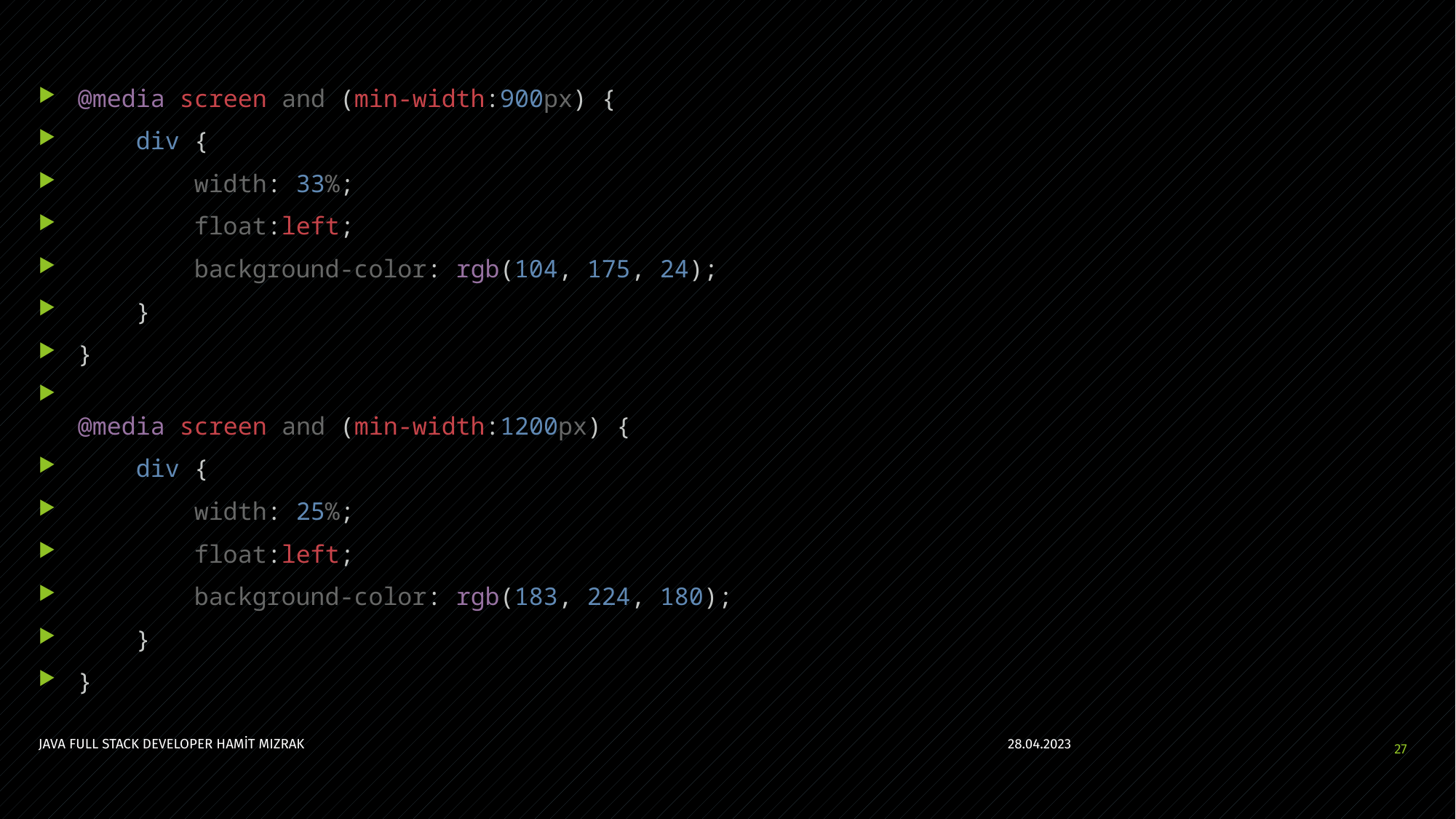

#
@media screen and (min-width:900px) {
    div {
        width: 33%;
        float:left;
        background-color: rgb(104, 175, 24);
    }
}
@media screen and (min-width:1200px) {
    div {
        width: 25%;
        float:left;
        background-color: rgb(183, 224, 180);
    }
}

JAVA FULL STACK DEVELOPER HAMİT MIZRAK
28.04.2023
27